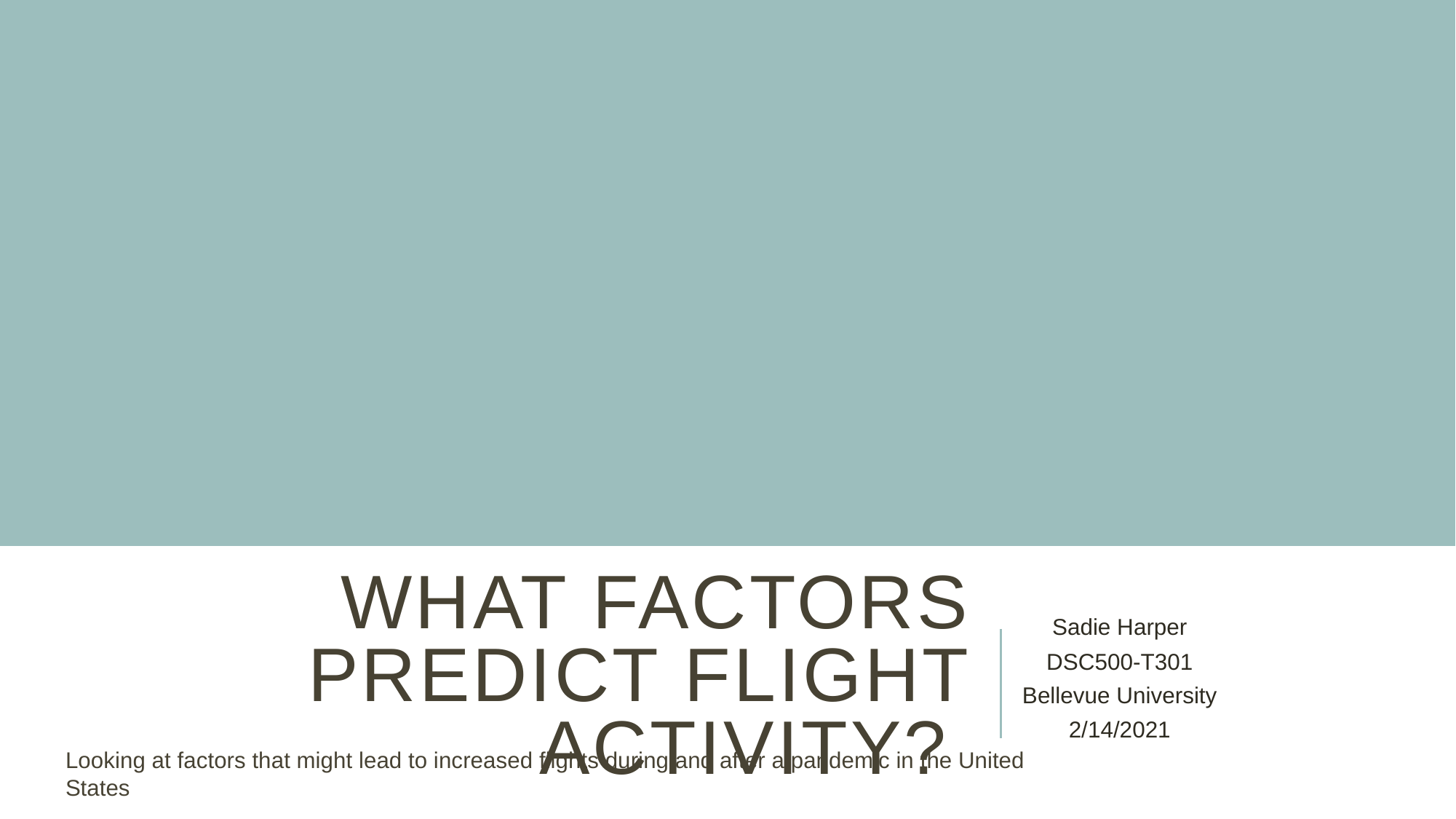

# What Factors Predict Flight Activity?
Sadie Harper
DSC500-T301
Bellevue University
2/14/2021
Looking at factors that might lead to increased flights during and after a pandemic in the United States